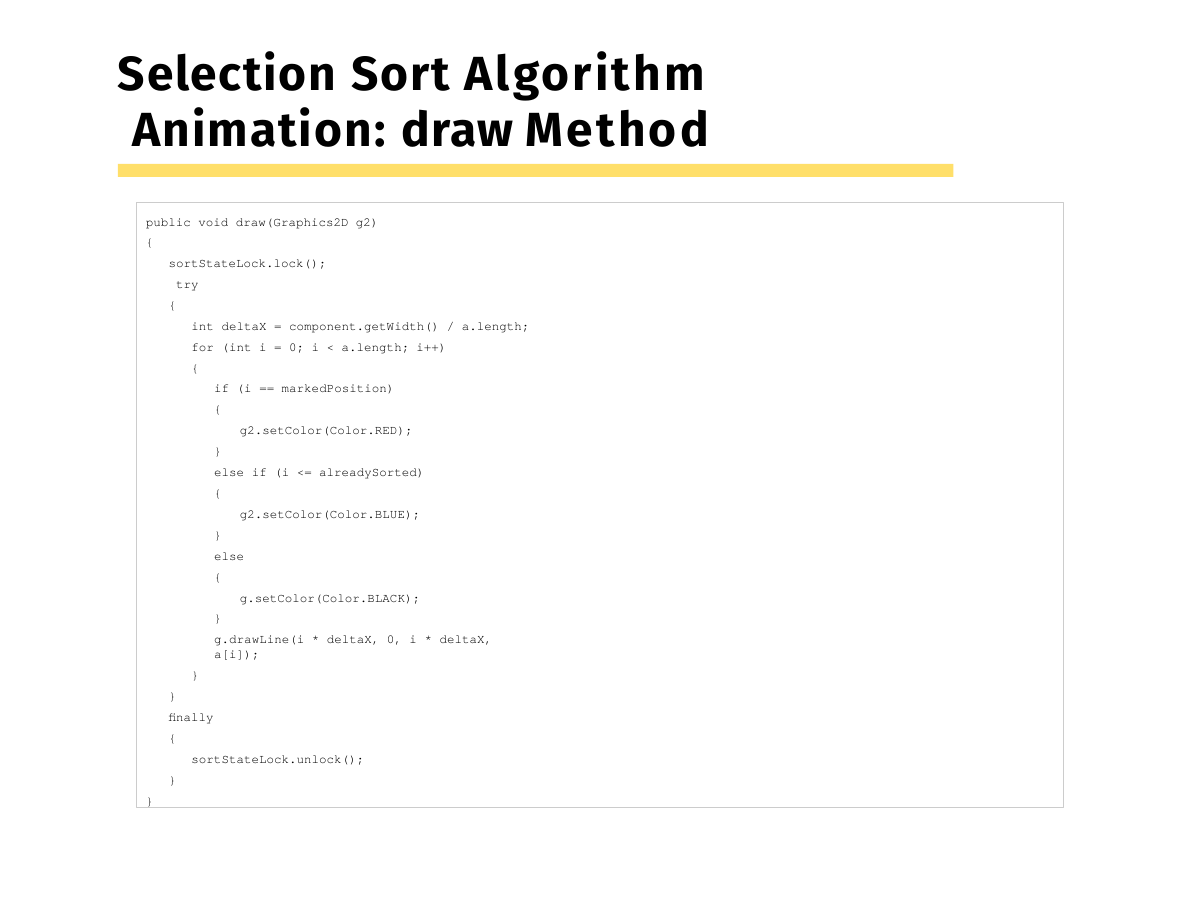

# Selection Sort Algorithm  Animation: draw Method

public void draw(Graphics2D g2)
{
sortStateLock.lock();  try
{
int deltaX = component.getWidth() / a.length;  for (int i = 0; i < a.length; i++)
{
if (i == markedPosition)
{
g2.setColor(Color.RED);
}
else if (i <= alreadySorted)
{
g2.setColor(Color.BLUE);
}
else
{
g.setColor(Color.BLACK);
}
g.drawLine(i * deltaX, 0, i * deltaX, a[i]);
}
}
finally
{
sortStateLock.unlock();
}
}